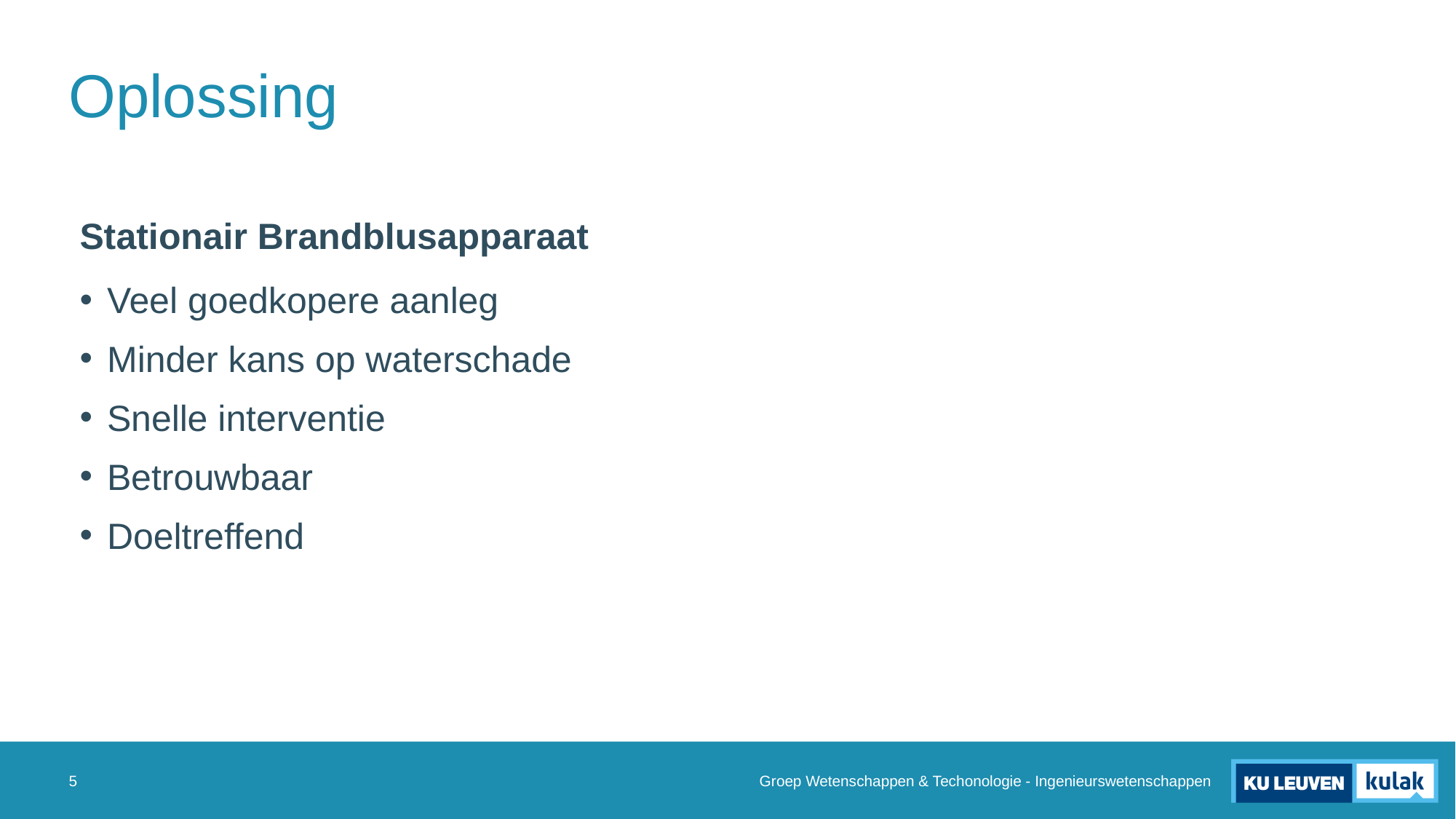

# Oplossing
Stationair Brandblusapparaat
Veel goedkopere aanleg
Minder kans op waterschade
Snelle interventie
Betrouwbaar
Doeltreffend

Groep Wetenschappen & Techonologie - Ingenieurswetenschappen
5